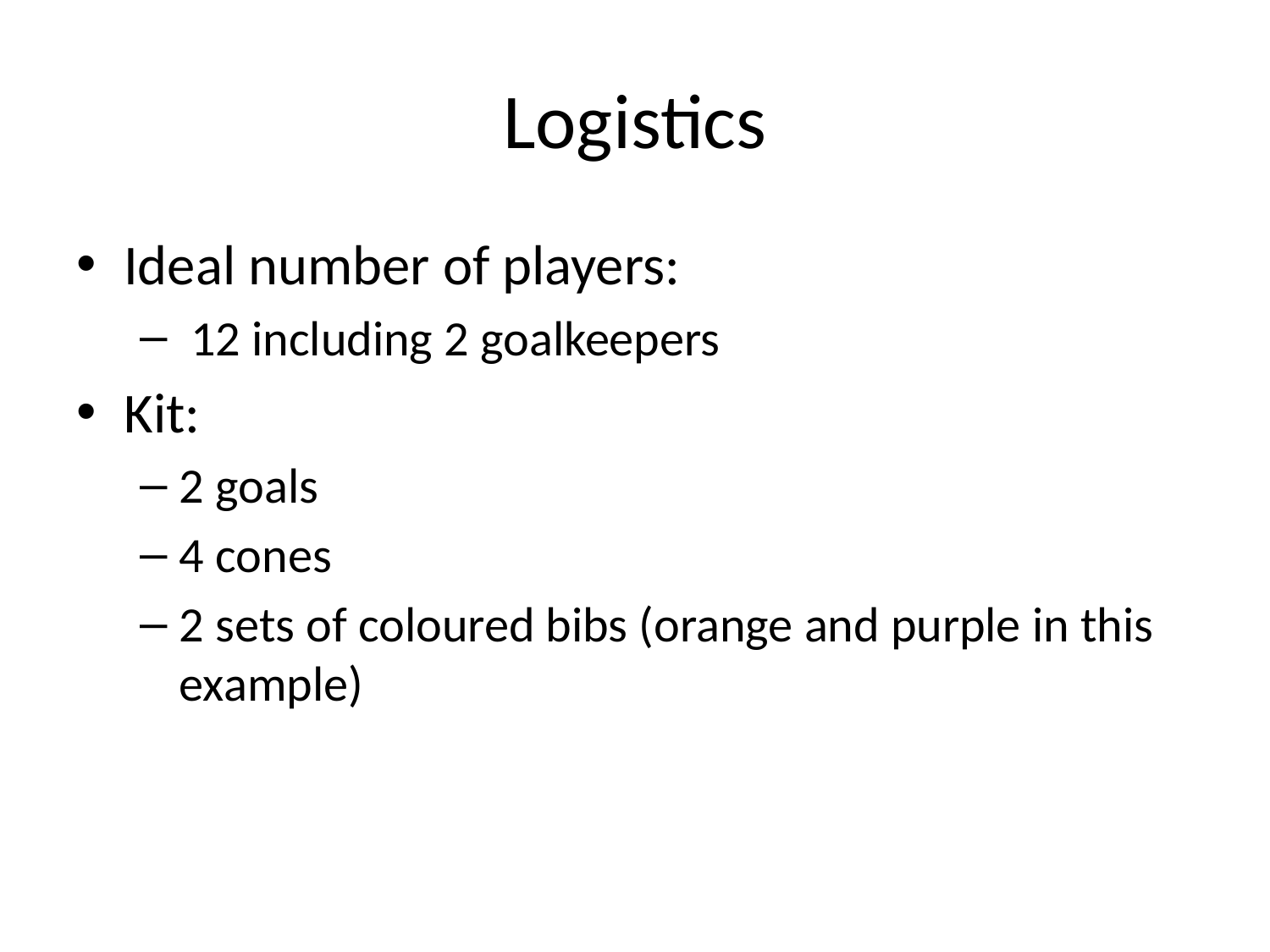

# Logistics
Ideal number of players:
 12 including 2 goalkeepers
Kit:
2 goals
4 cones
2 sets of coloured bibs (orange and purple in this example)